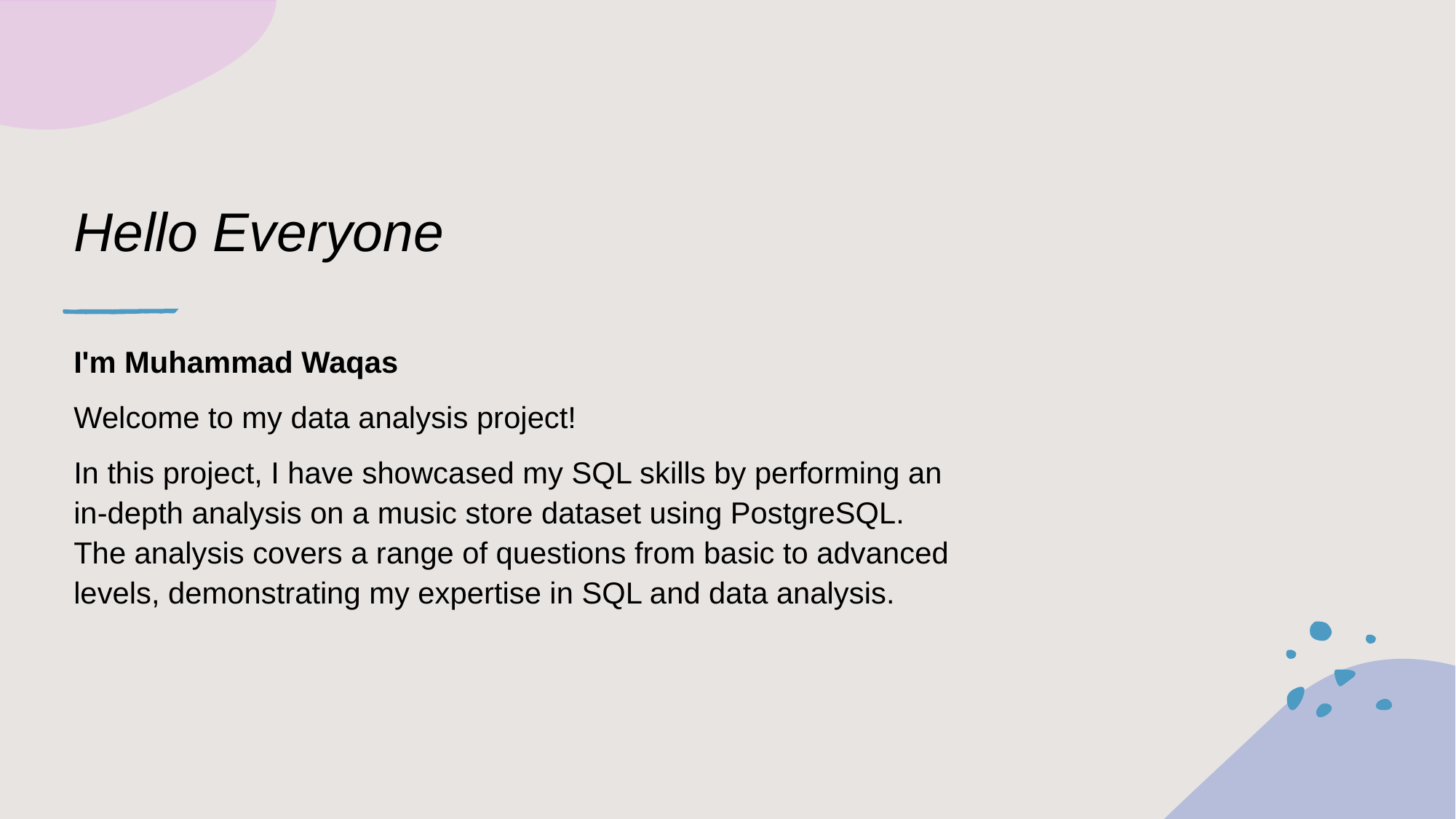

# Hello Everyone

I'm Muhammad Waqas
Welcome to my data analysis project!
In this project, I have showcased my SQL skills by performing an in-depth analysis on a music store dataset using PostgreSQL. The analysis covers a range of questions from basic to advanced levels, demonstrating my expertise in SQL and data analysis.